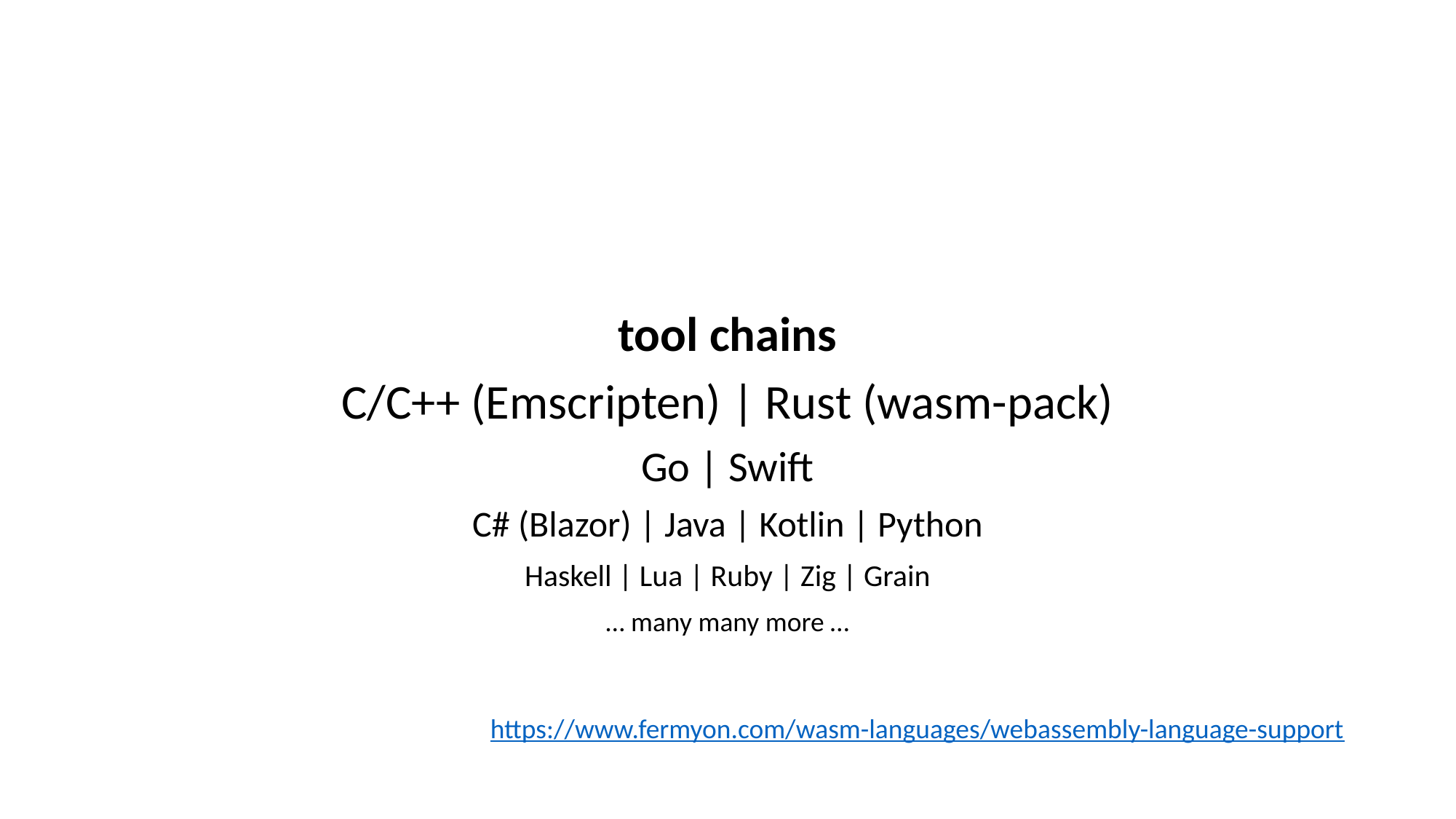

#
tool chains
C/C++ (Emscripten) | Rust (wasm-pack)
Go | Swift
C# (Blazor) | Java | Kotlin | Python
Haskell | Lua | Ruby | Zig | Grain
… many many more …
https://www.fermyon.com/wasm-languages/webassembly-language-support